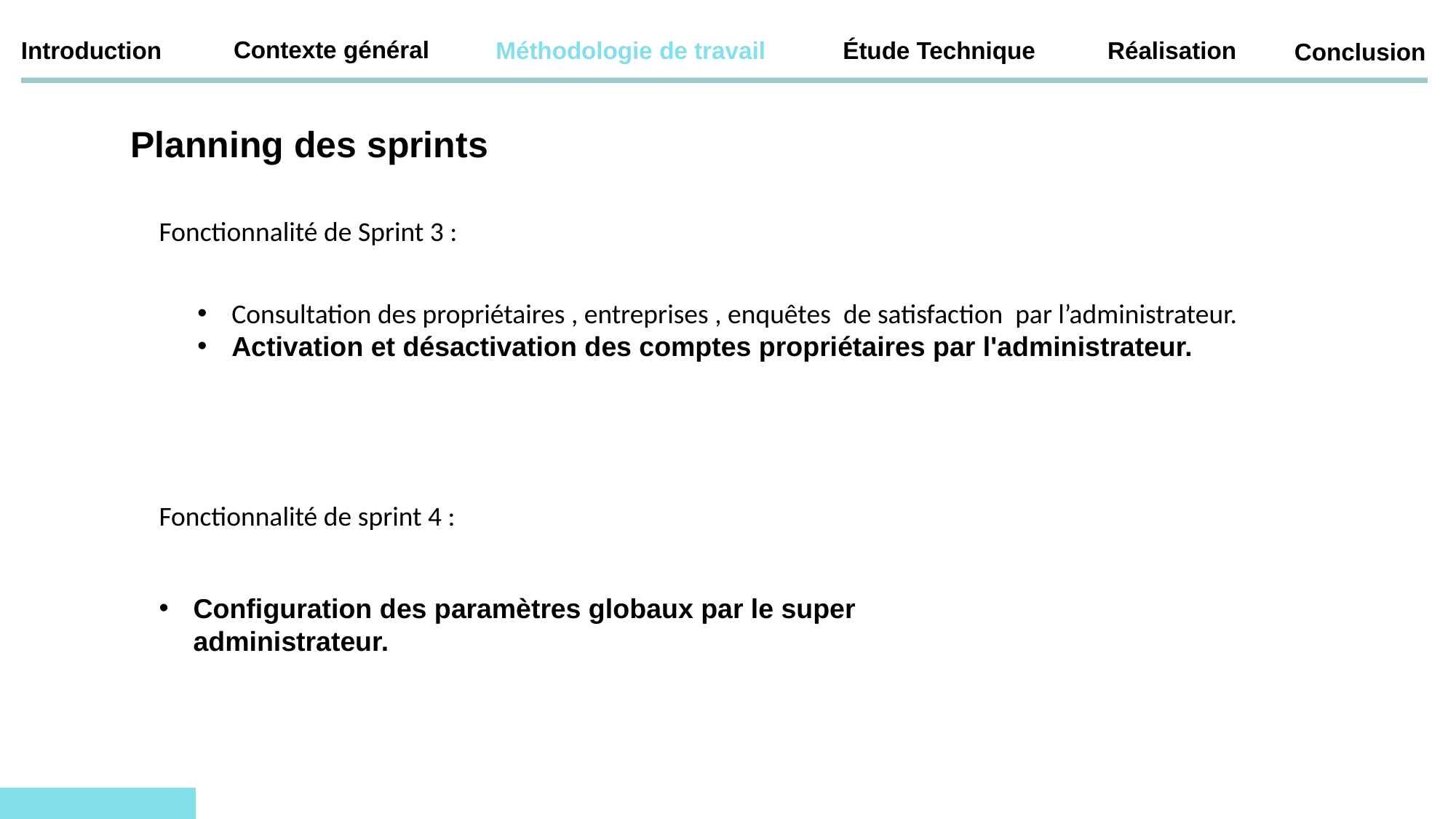

Contexte général
Introduction
Méthodologie de travail
 Étude Technique
Réalisation
Conclusion

Planning des sprints
Fonctionnalité de Sprint 3 :
Consultation des propriétaires , entreprises , enquêtes  de satisfaction  par l’administrateur.
Activation et désactivation des comptes propriétaires par l'administrateur.

Fonctionnalité de sprint 4 :
Configuration des paramètres globaux par le super administrateur.